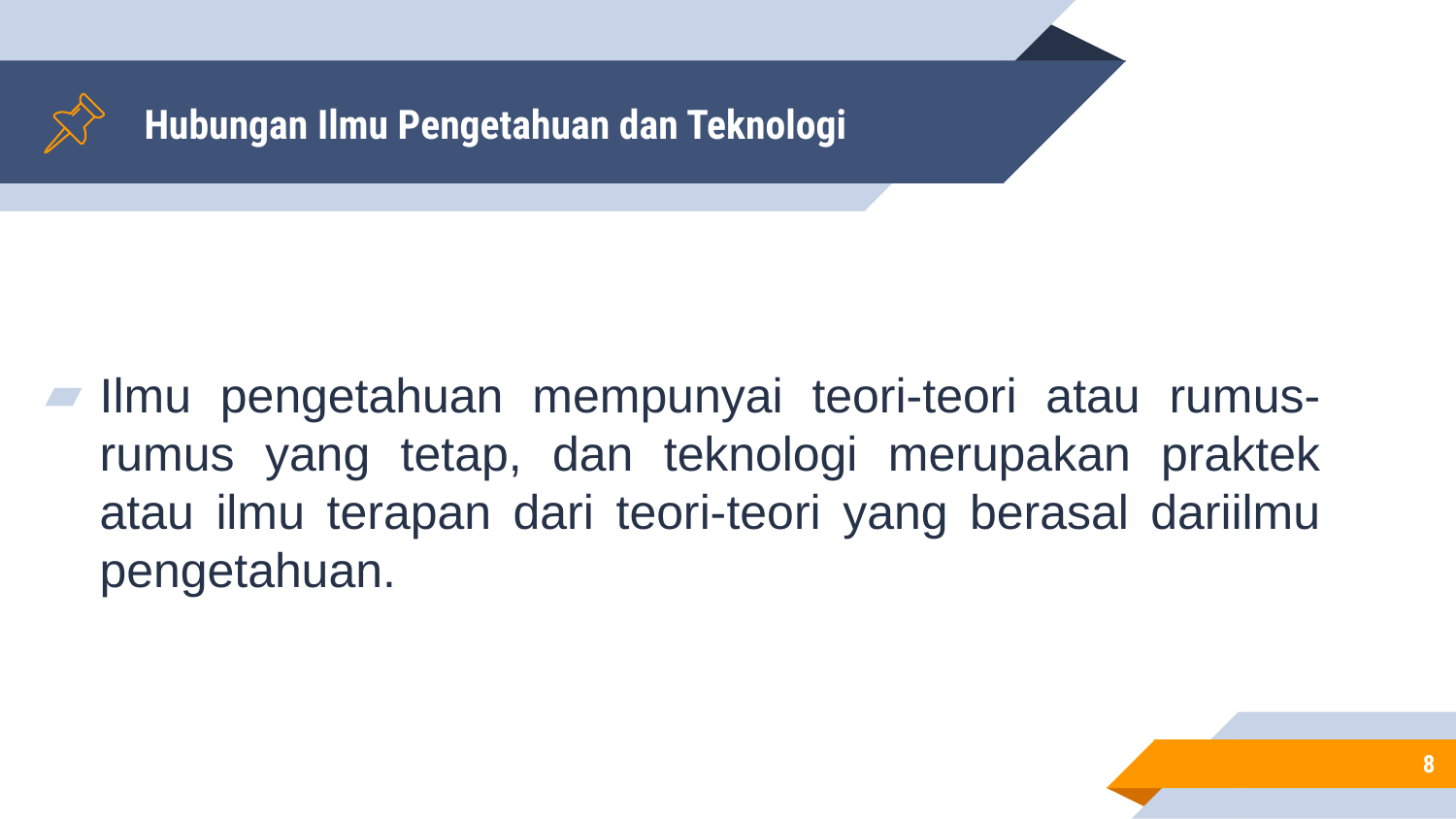

# Hubungan Ilmu Pengetahuan dan Teknologi

Ilmu pengetahuan mempunyai teori-teori atau rumus-rumus yang tetap, dan teknologi merupakan praktek atau ilmu terapan dari teori-teori yang berasal dariilmu pengetahuan.
8